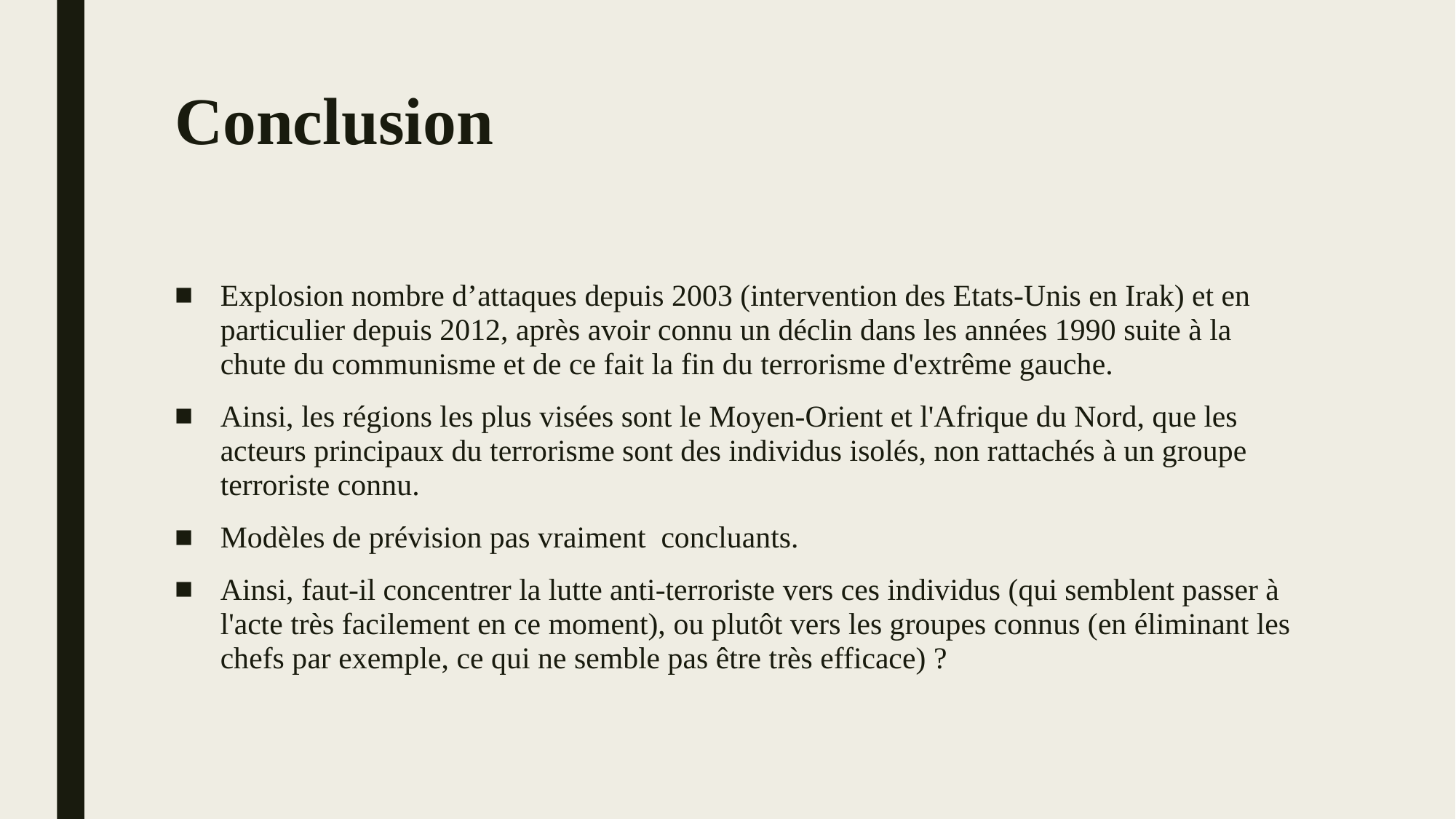

# Conclusion
Explosion nombre d’attaques depuis 2003 (intervention des Etats-Unis en Irak) et en particulier depuis 2012, après avoir connu un déclin dans les années 1990 suite à la chute du communisme et de ce fait la fin du terrorisme d'extrême gauche.
Ainsi, les régions les plus visées sont le Moyen-Orient et l'Afrique du Nord, que les acteurs principaux du terrorisme sont des individus isolés, non rattachés à un groupe terroriste connu.
Modèles de prévision pas vraiment  concluants.
Ainsi, faut-il concentrer la lutte anti-terroriste vers ces individus (qui semblent passer à l'acte très facilement en ce moment), ou plutôt vers les groupes connus (en éliminant les chefs par exemple, ce qui ne semble pas être très efficace) ?